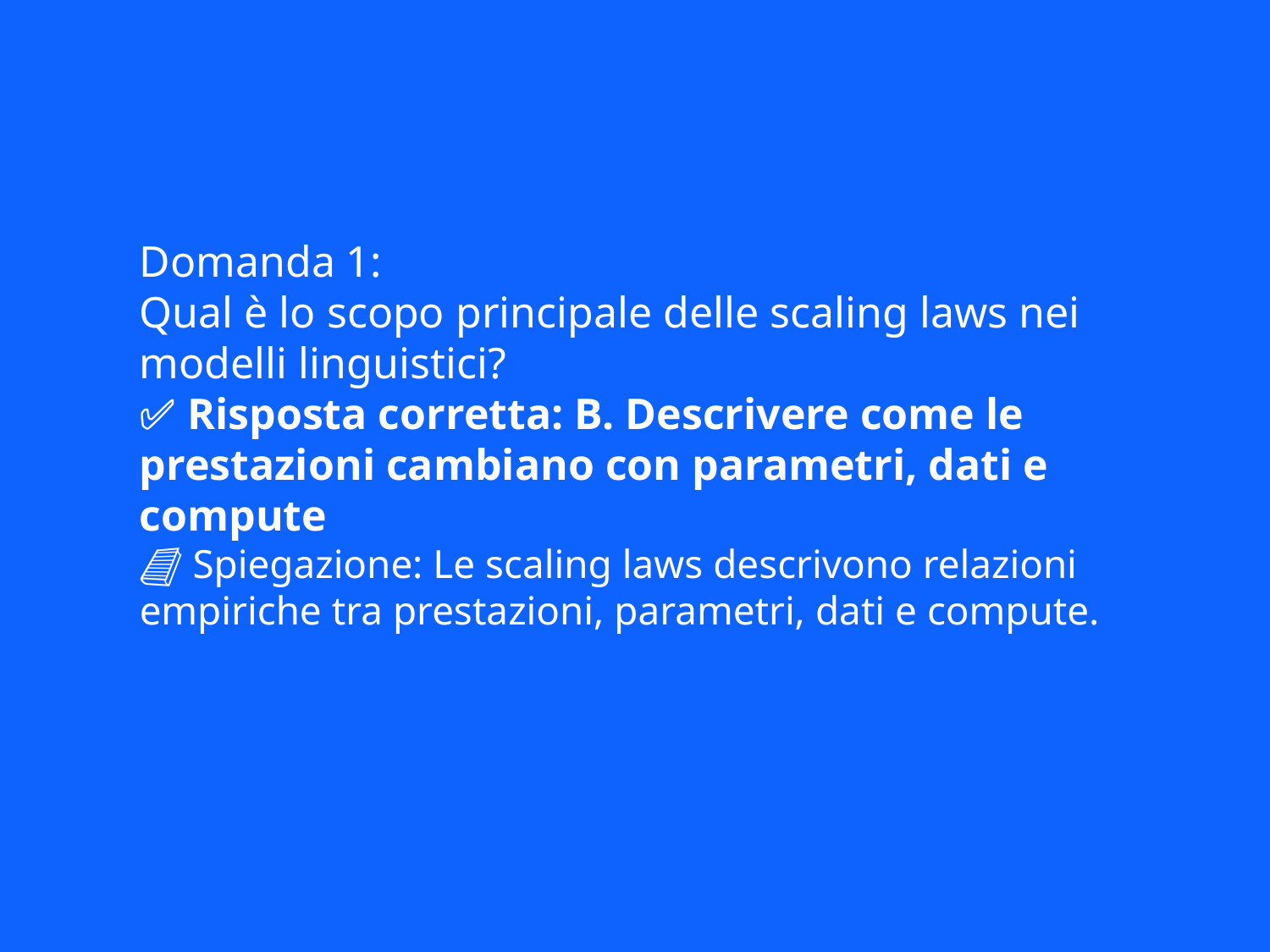

Domanda 1:
Qual è lo scopo principale delle scaling laws nei modelli linguistici?
✅ Risposta corretta: B. Descrivere come le prestazioni cambiano con parametri, dati e compute
📘 Spiegazione: Le scaling laws descrivono relazioni empiriche tra prestazioni, parametri, dati e compute.